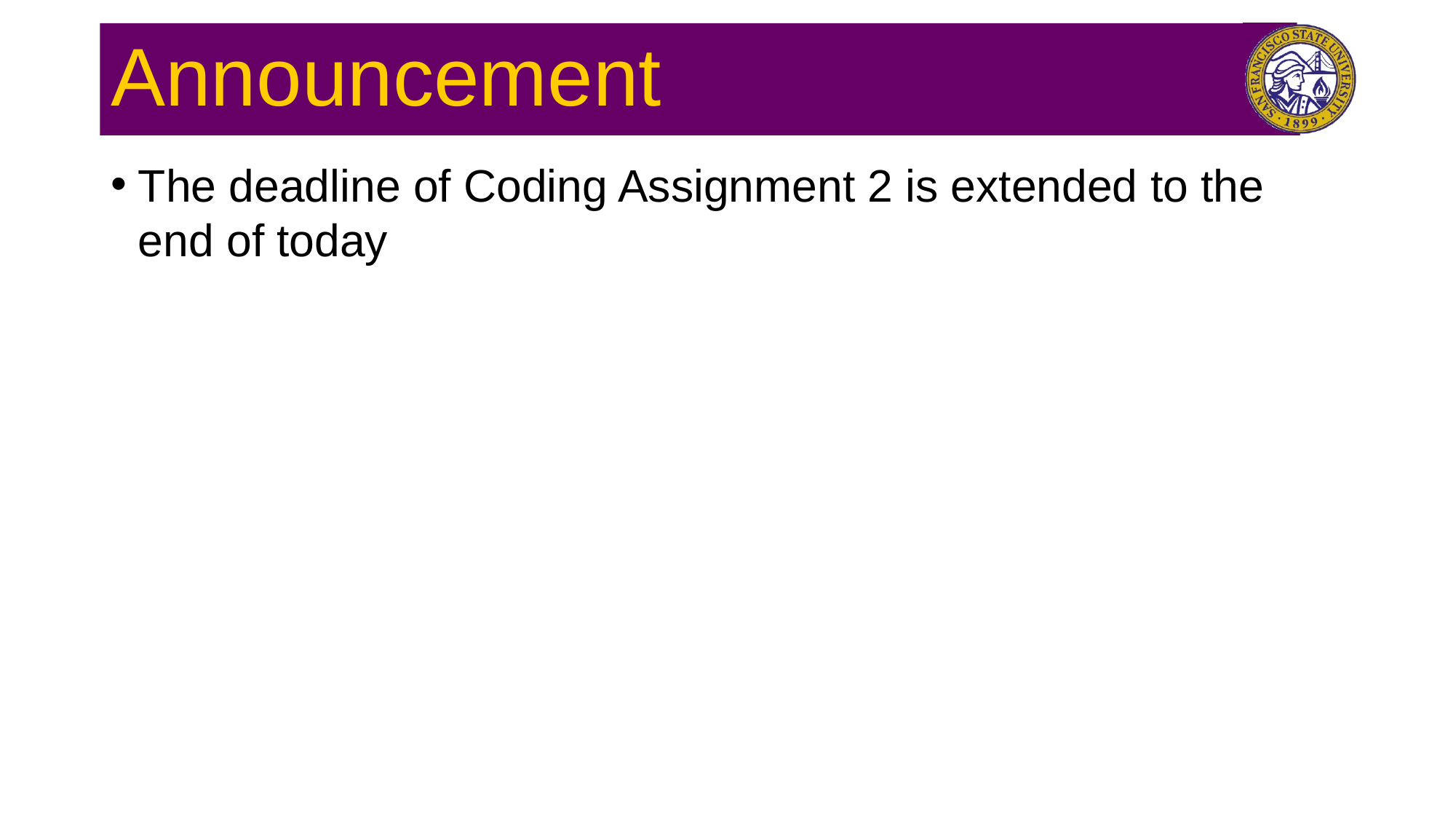

# Announcement
The deadline of Coding Assignment 2 is extended to the end of today